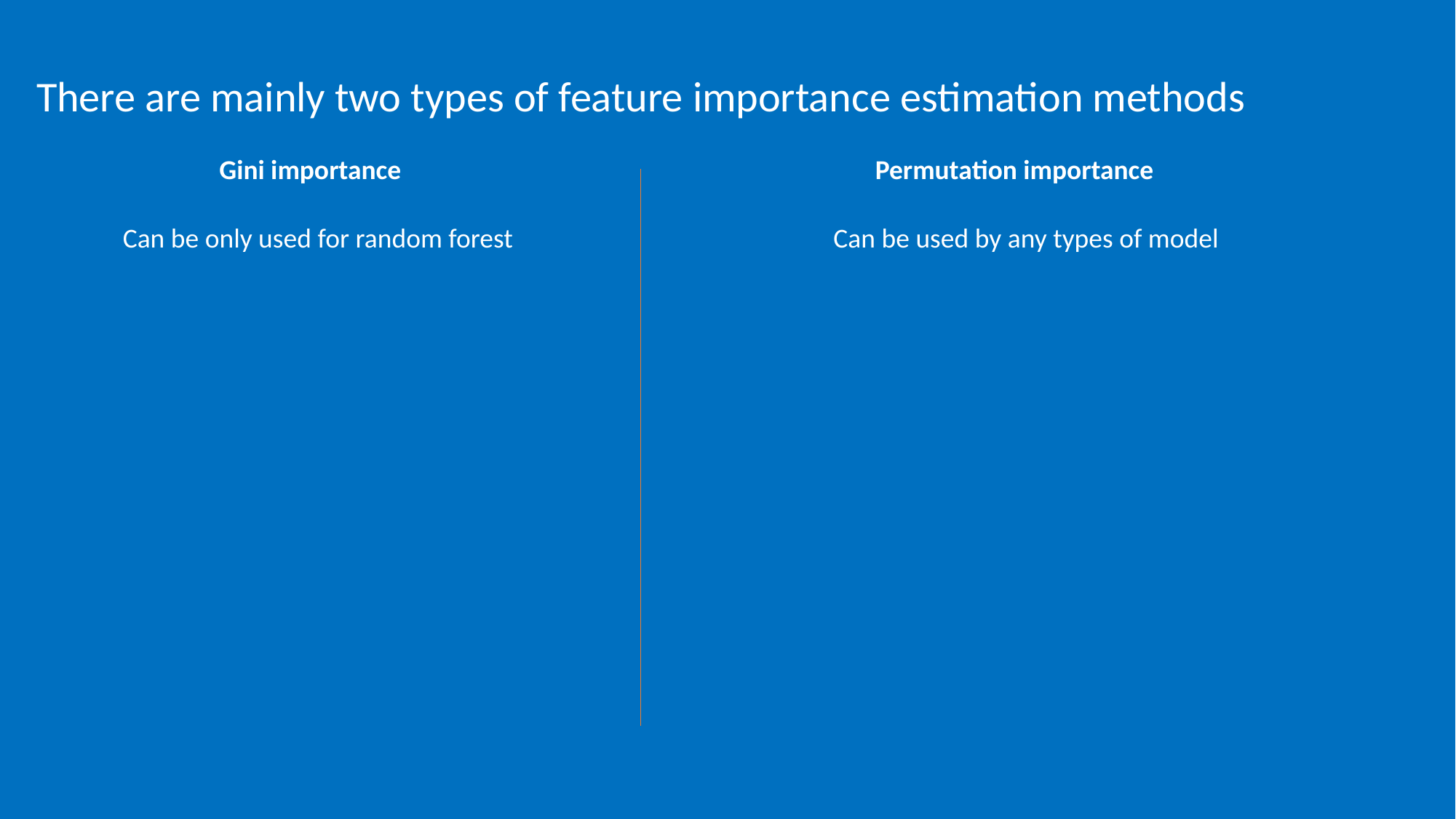

# There are mainly two types of feature importance estimation methods
Gini importance
Permutation importance
Can be only used for random forest
Can be used by any types of model